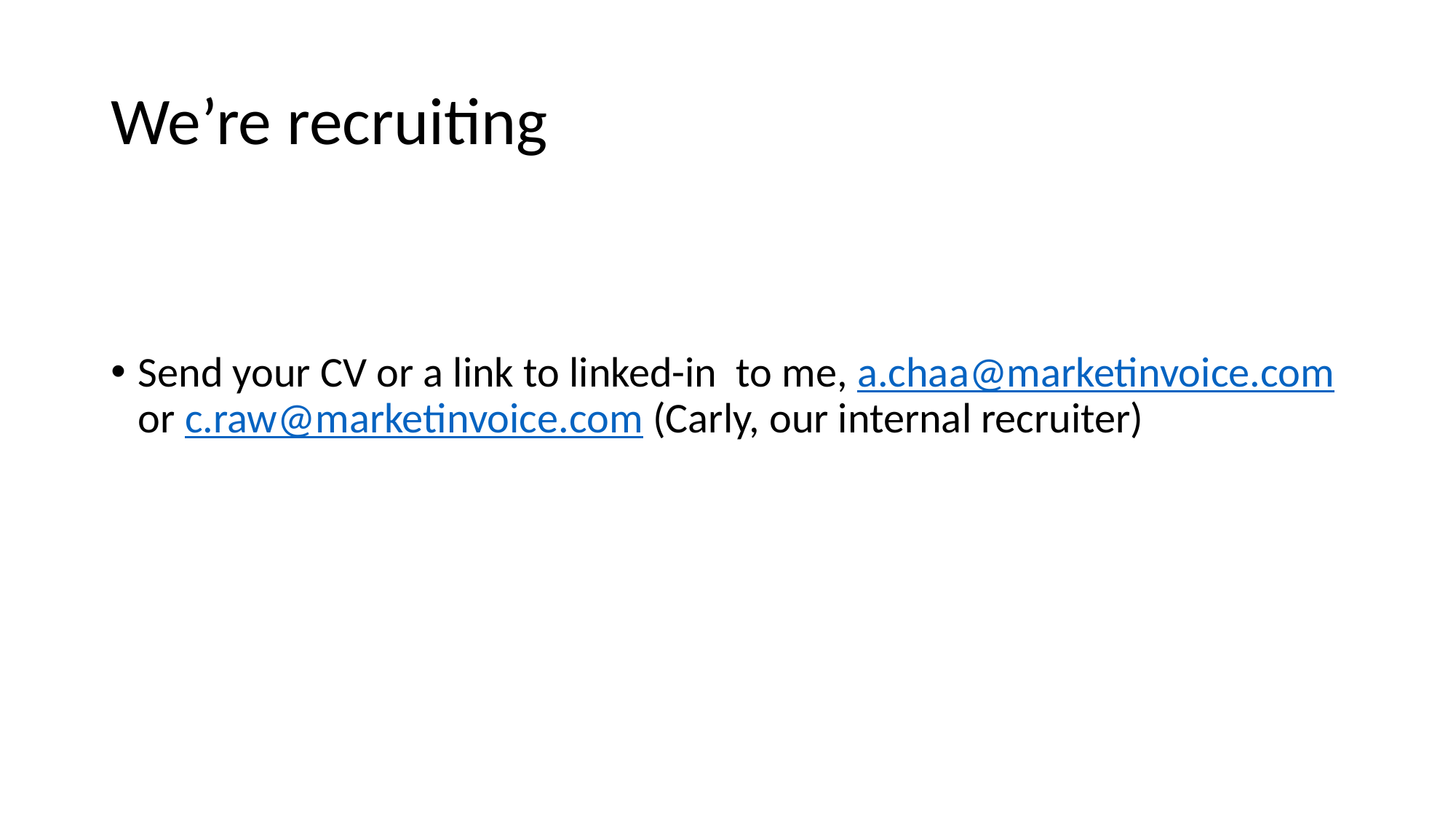

# We’re recruiting

Send your CV or a link to linked-in  to me, a.chaa@marketinvoice.com  or c.raw@marketinvoice.com (Carly, our internal recruiter)